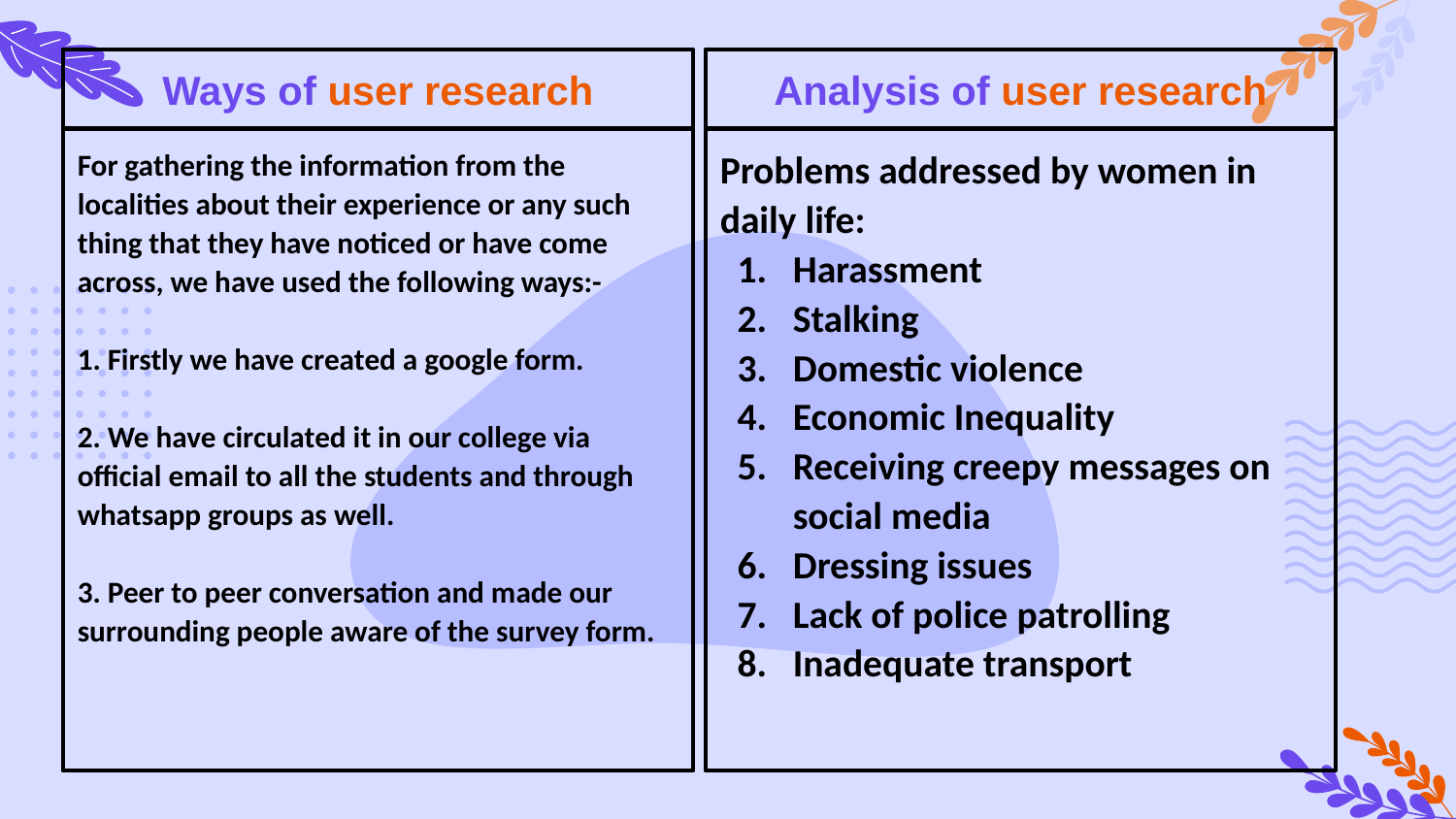

Ways of user research
Analysis of user research
For gathering the information from the localities about their experience or any such thing that they have noticed or have come across, we have used the following ways:-

1. Firstly we have created a google form.

2. We have circulated it in our college via official email to all the students and through whatsapp groups as well.

3. Peer to peer conversation and made our surrounding people aware of the survey form.

Problems addressed by women in daily life:
Harassment
Stalking
Domestic violence
Economic Inequality
Receiving creepy messages on social media
Dressing issues
Lack of police patrolling
Inadequate transport